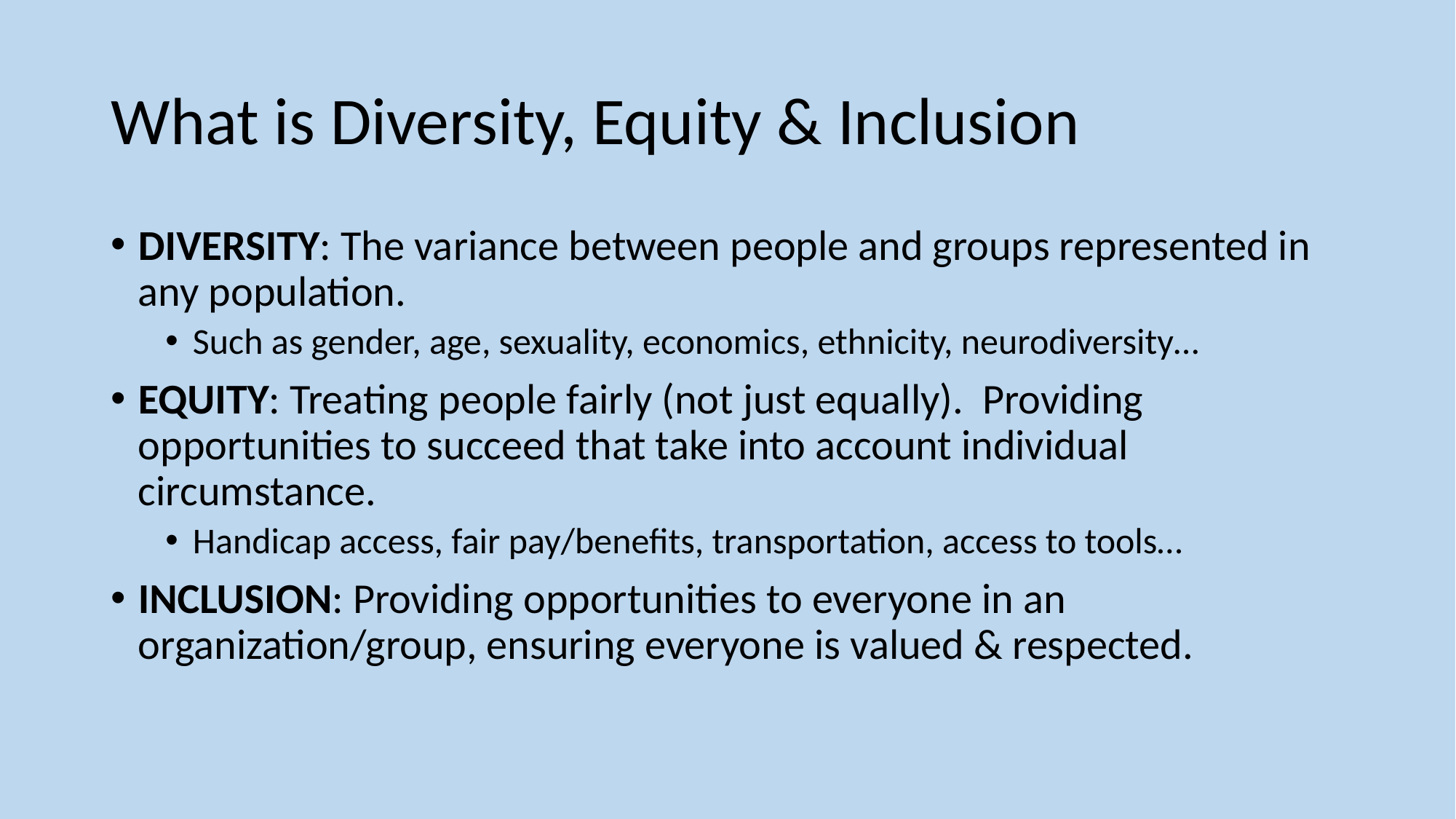

# What is Diversity, Equity & Inclusion
DIVERSITY: The variance between people and groups represented in any population.
Such as gender, age, sexuality, economics, ethnicity, neurodiversity…
EQUITY: Treating people fairly (not just equally).  Providing opportunities to succeed that take into account individual circumstance.
Handicap access, fair pay/benefits, transportation, access to tools…
INCLUSION: Providing opportunities to everyone in an organization/group, ensuring everyone is valued & respected.